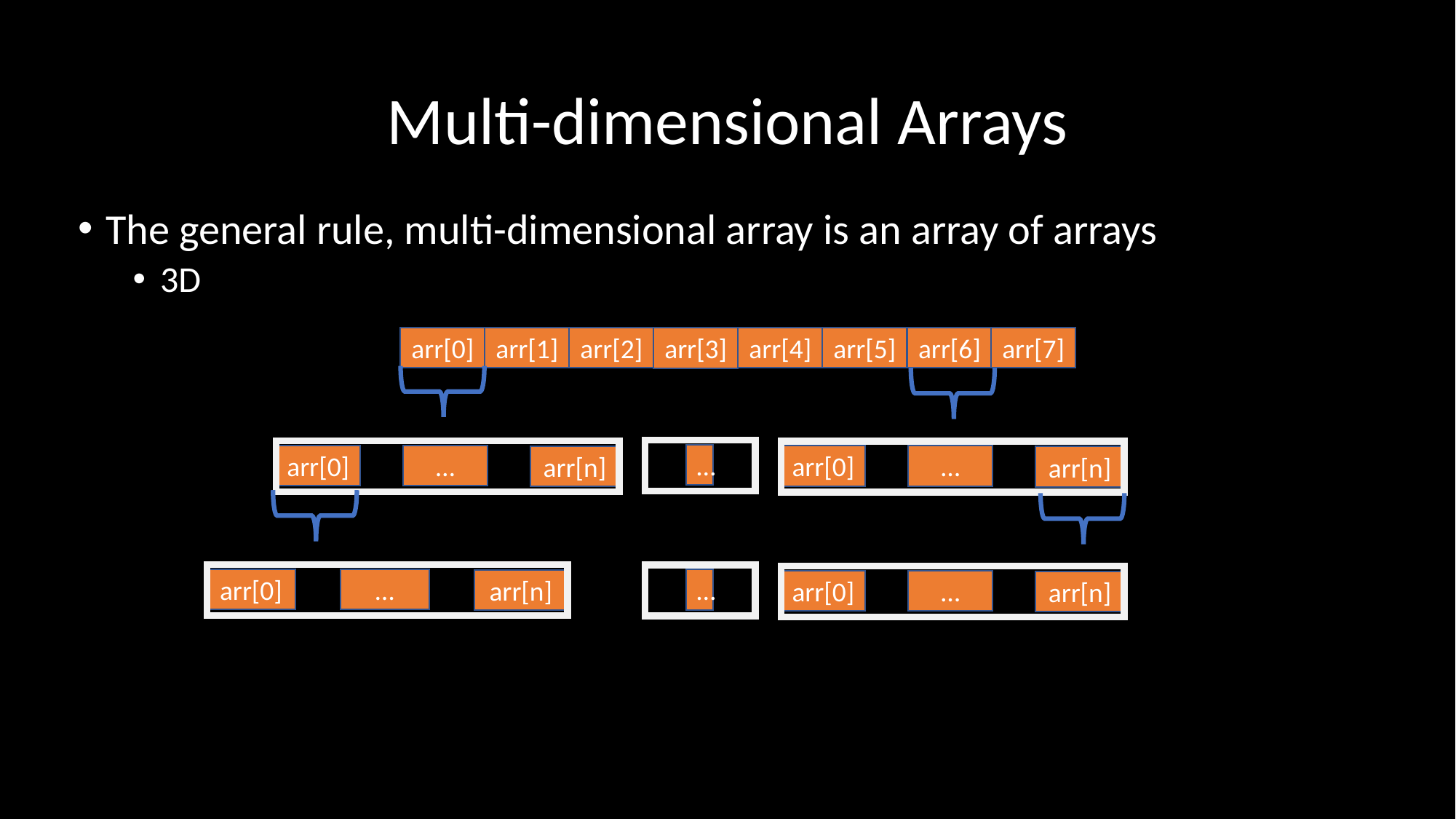

# Multi-dimensional Arrays
The general rule, multi-dimensional array is an array of arrays
3D

arr[5]
arr[7]
arr[1]
arr[2]
arr[4]
arr[0]
arr[6]
arr[3]

…

…
arr[0]
arr[n]

…
arr[0]
arr[n]

…
arr[0]
arr[n]

…

…
arr[0]
arr[n]